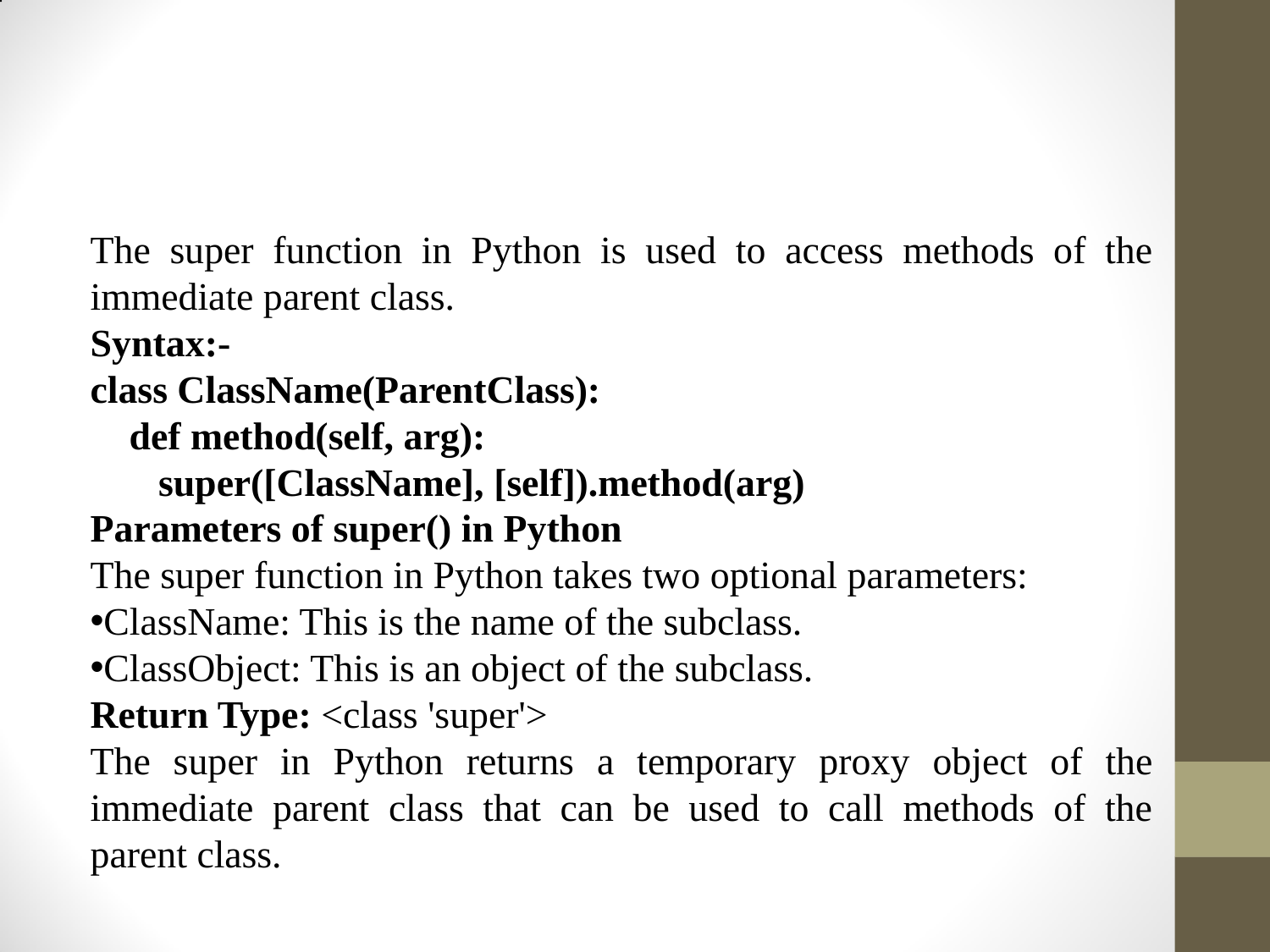

#
The super function in Python is used to access methods of the immediate parent class.
Syntax:-
class ClassName(ParentClass):
    def method(self, arg):
       super([ClassName], [self]).method(arg)
Parameters of super() in Python
The super function in Python takes two optional parameters:
ClassName: This is the name of the subclass.
ClassObject: This is an object of the subclass.
Return Type: <class 'super'>
The super in Python returns a temporary proxy object of the immediate parent class that can be used to call methods of the parent class.